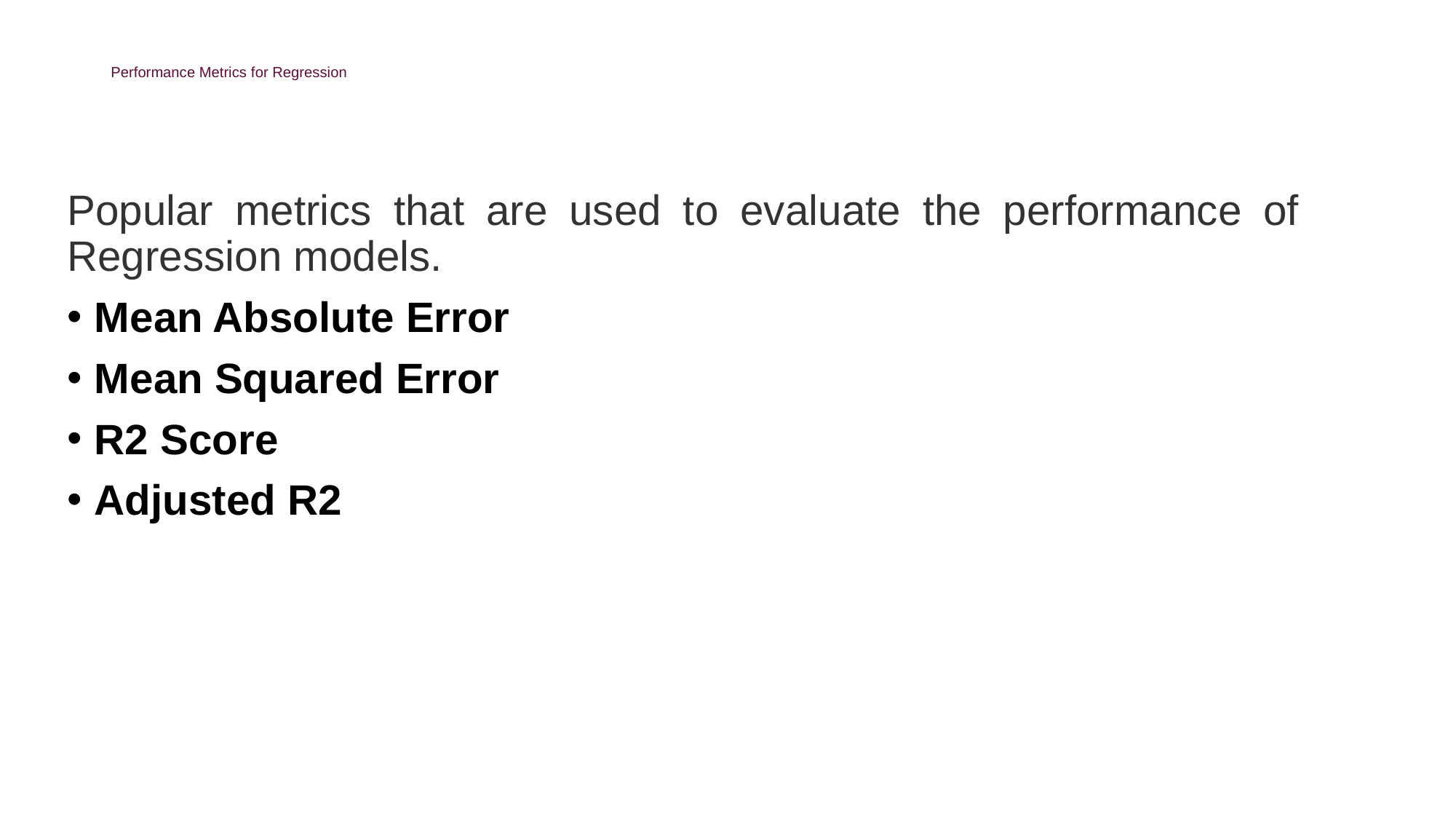

# Performance Metrics for Regression

Popular metrics that are used to evaluate the performance of Regression models.
Mean Absolute Error
Mean Squared Error
R2 Score
Adjusted R2